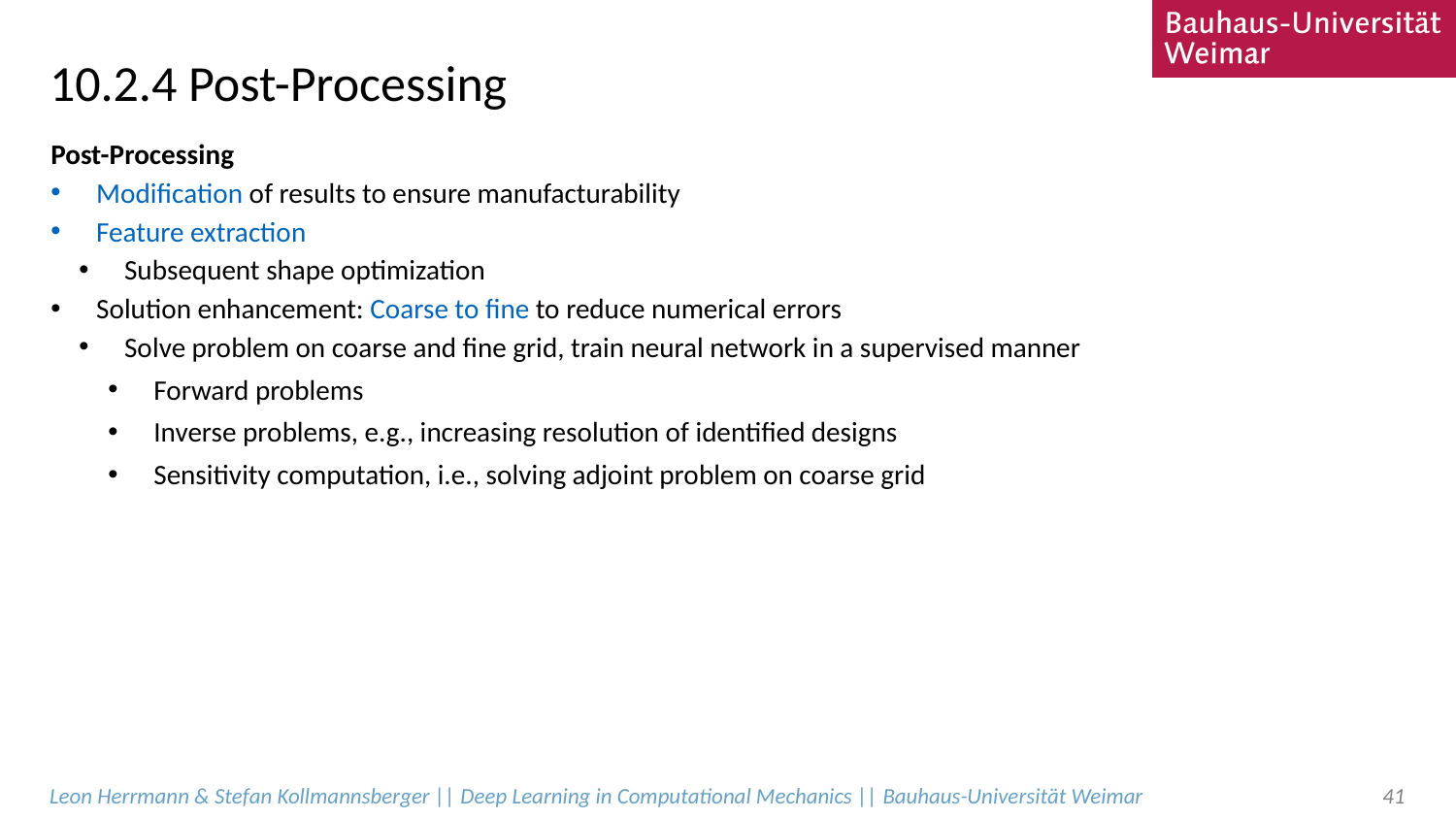

# 10.2.4 Post-Processing
Post-Processing
Modification of results to ensure manufacturability
Feature extraction
Subsequent shape optimization
Solution enhancement: Coarse to fine to reduce numerical errors
Solve problem on coarse and fine grid, train neural network in a supervised manner
Forward problems
Inverse problems, e.g., increasing resolution of identified designs
Sensitivity computation, i.e., solving adjoint problem on coarse grid

Leon Herrmann & Stefan Kollmannsberger || Deep Learning in Computational Mechanics || Bauhaus-Universität Weimar
41